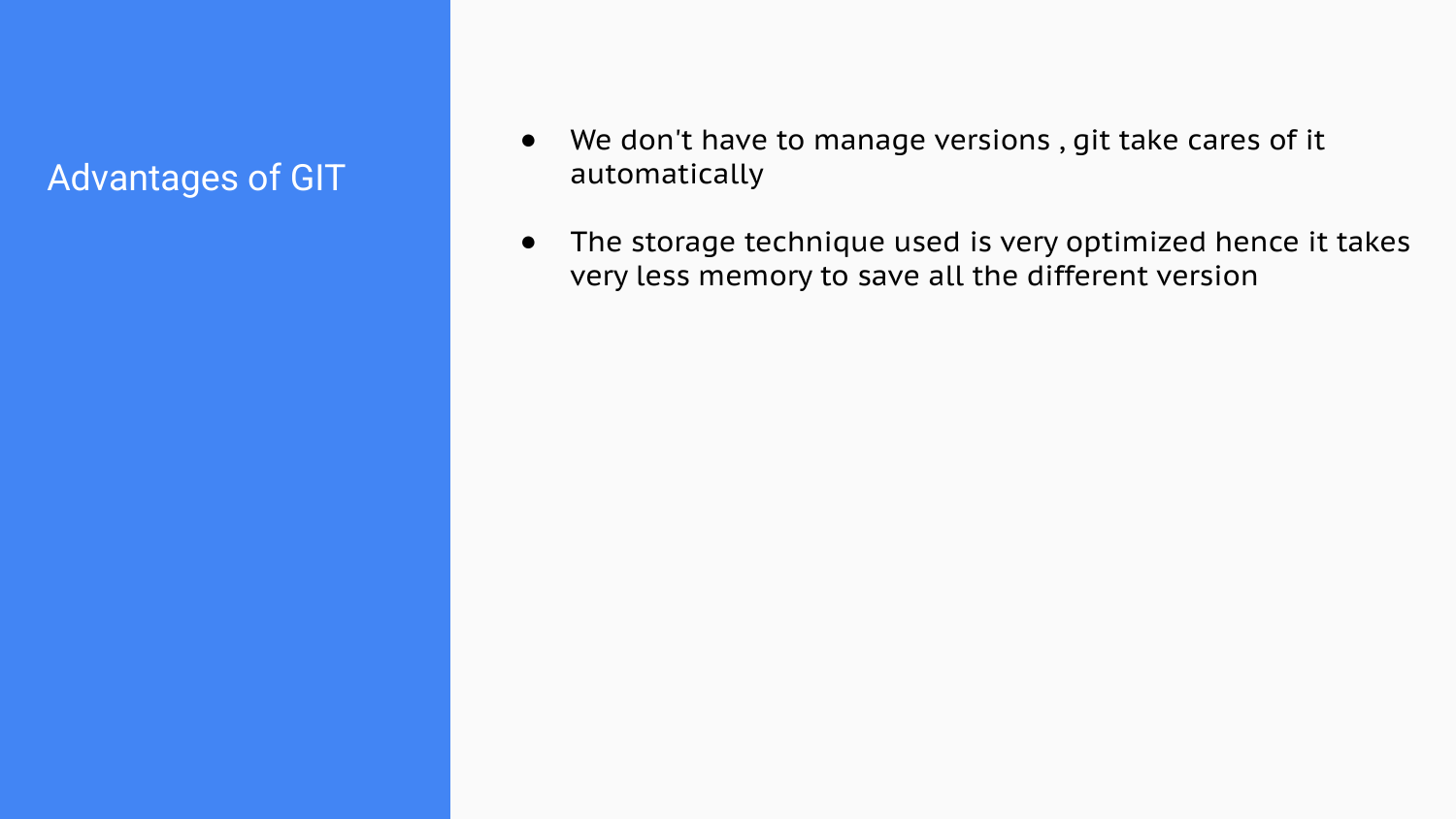

# Advantages of GIT
We don't have to manage versions , git take cares of it automatically

The storage technique used is very optimized hence it takes very less memory to save all the different version